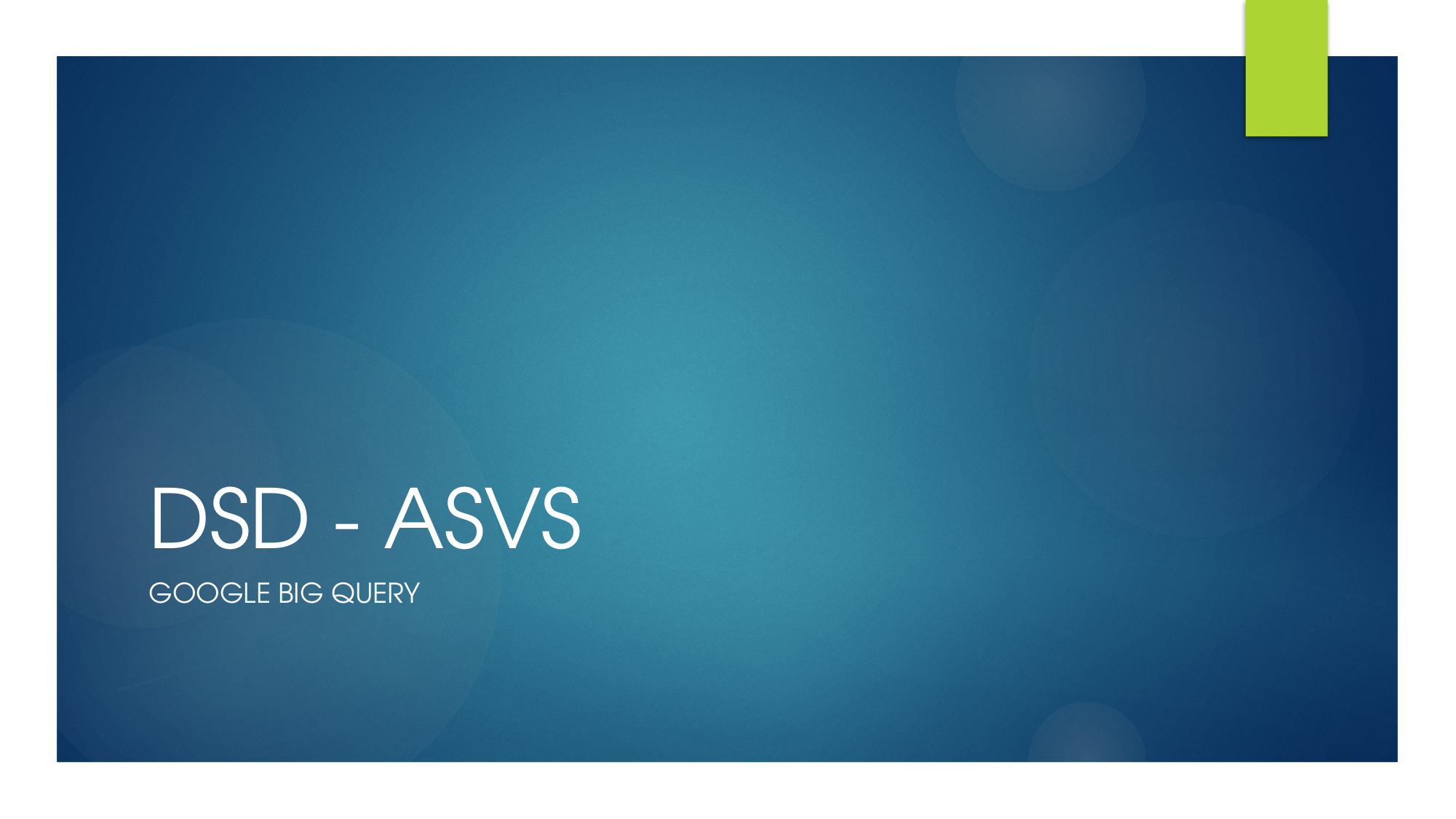

# DSD - ASVS
Google Big query